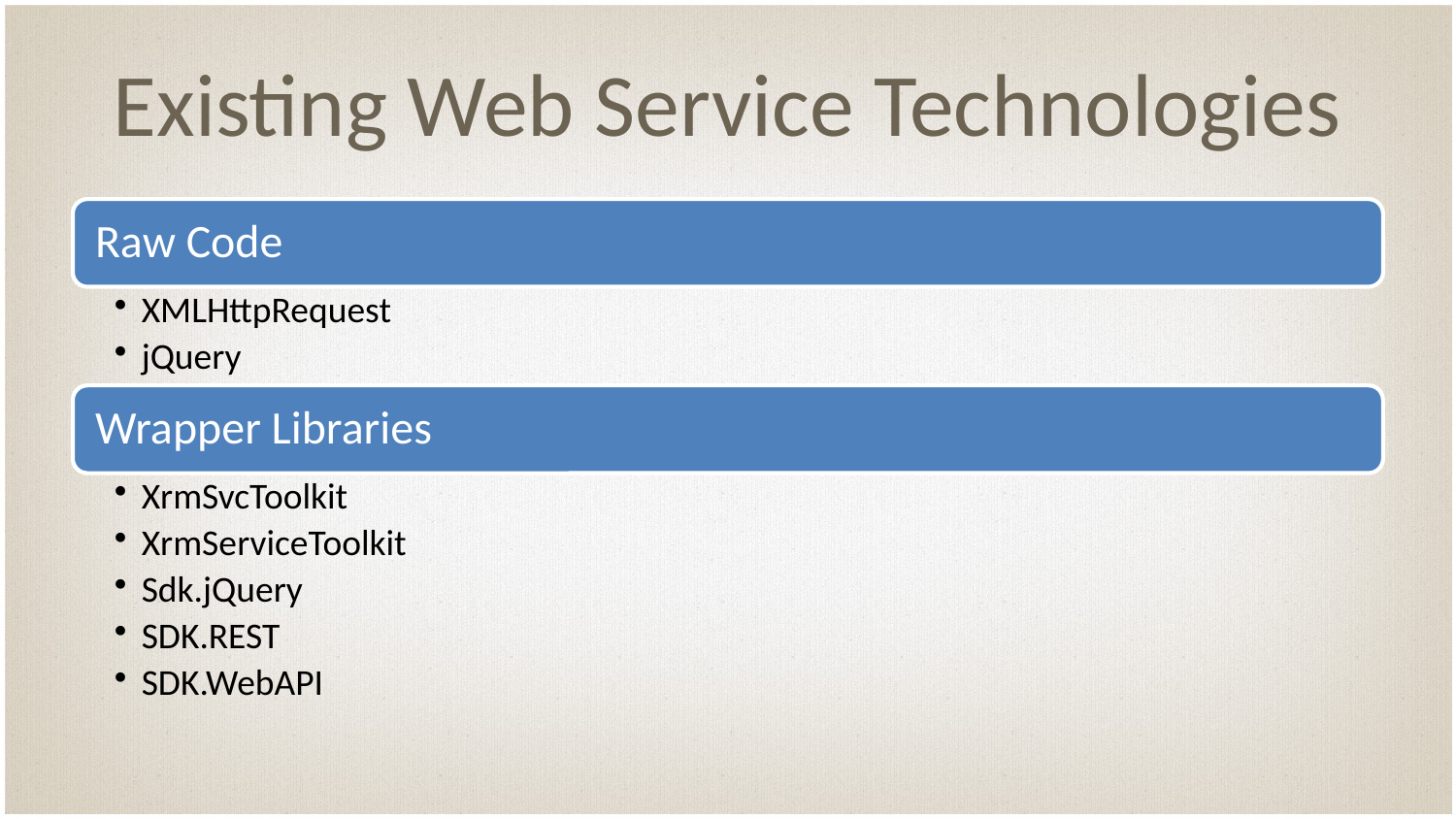

# Existing Web Service Technologies
Raw Code
XMLHttpRequest
jQuery
Wrapper Libraries
XrmSvcToolkit
XrmServiceToolkit
Sdk.jQuery
SDK.REST
SDK.WebAPI